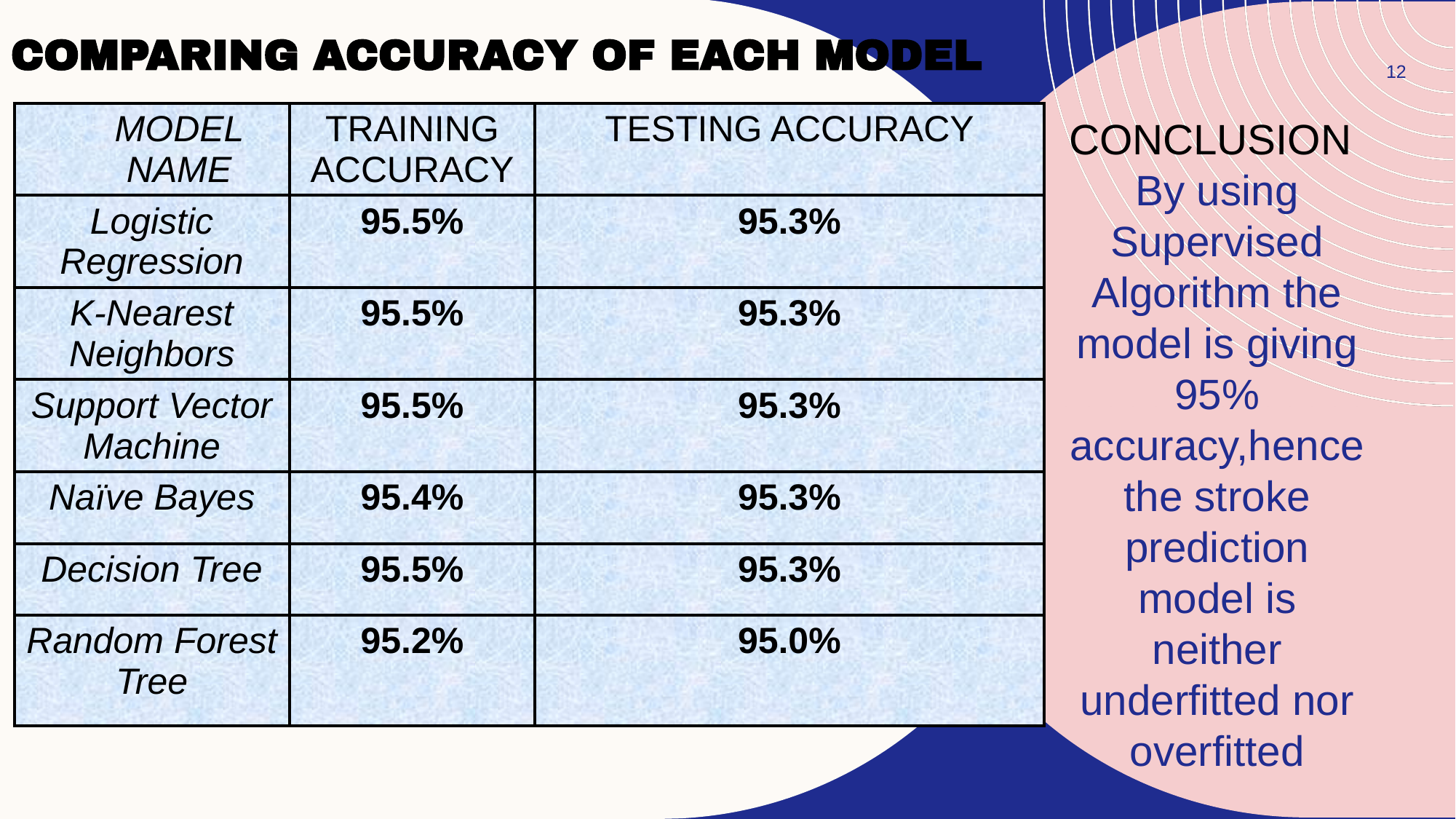

# Comparing Accuracy of each model
12

| MODEL NAME | TRAINING ACCURACY | TESTING ACCURACY |
| --- | --- | --- |
| Logistic Regression | 95.5% | 95.3% |
| K-Nearest Neighbors | 95.5% | 95.3% |
| Support Vector Machine | 95.5% | 95.3% |
| Naïve Bayes | 95.4% | 95.3% |
| Decision Tree | 95.5% | 95.3% |
| Random Forest Tree | 95.2% | 95.0% |
CONCLUSION
By using Supervised Algorithm the model is giving 95% accuracy,hence the stroke prediction model is neither underfitted nor overfitted